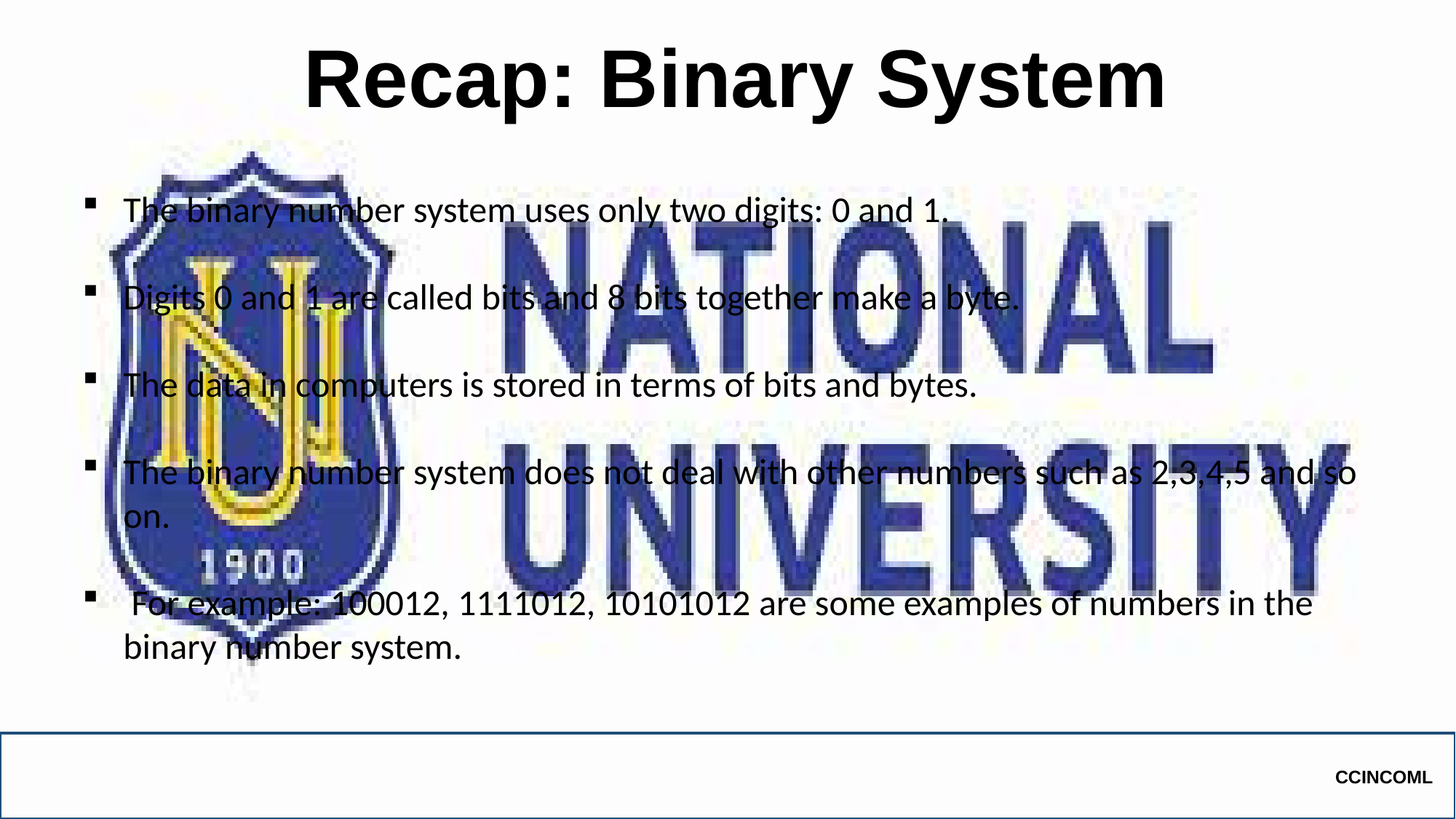

# Recap: Binary System
The binary number system uses only two digits: 0 and 1.

Digits 0 and 1 are called bits and 8 bits together make a byte.

The data in computers is stored in terms of bits and bytes.

The binary number system does not deal with other numbers such as 2,3,4,5 and so on.

 For example: 100012, 1111012, 10101012 are some examples of numbers in the binary number system.
CCINCOML